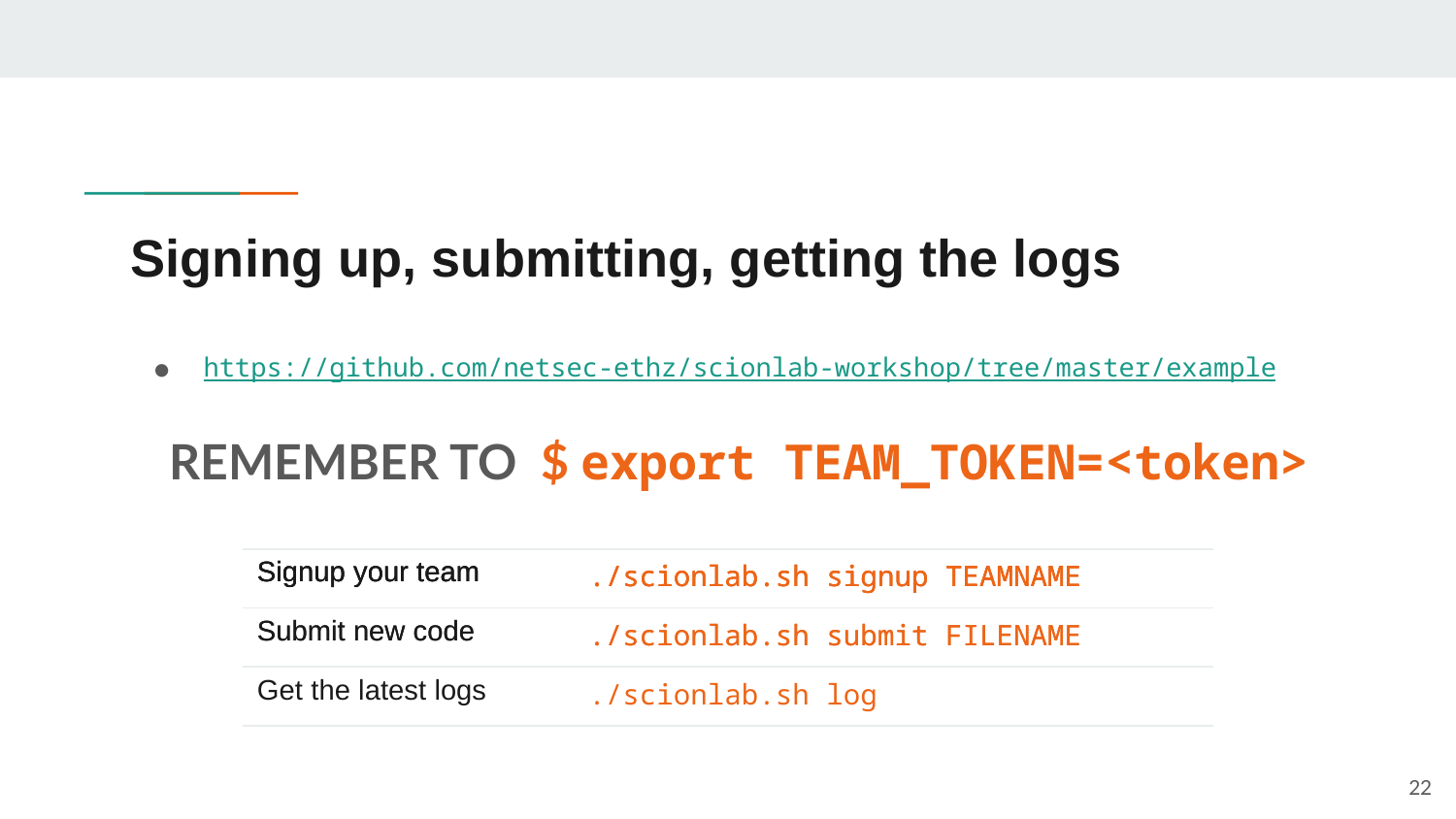

# Signing up, submitting, getting the logs
https://github.com/netsec-ethz/scionlab-workshop/tree/master/example
All the functionality is in scionlab.sh
Use as a command line tool to:

REMEMBER TO  $ export TEAM_TOKEN=<token>
| Signup your team | ./scionlab.sh signup TEAMNAME |
| --- | --- |
|  |  |
|  |  |
| Signup your team | ./scionlab.sh signup TEAMNAME |
| --- | --- |
| Submit new code | ./scionlab.sh submit FILENAME |
|  |  |
| Signup your team | ./scionlab.sh signup TEAMNAME |
| --- | --- |
| Submit new code | ./scionlab.sh submit FILENAME |
| Get the latest logs | ./scionlab.sh log |
22